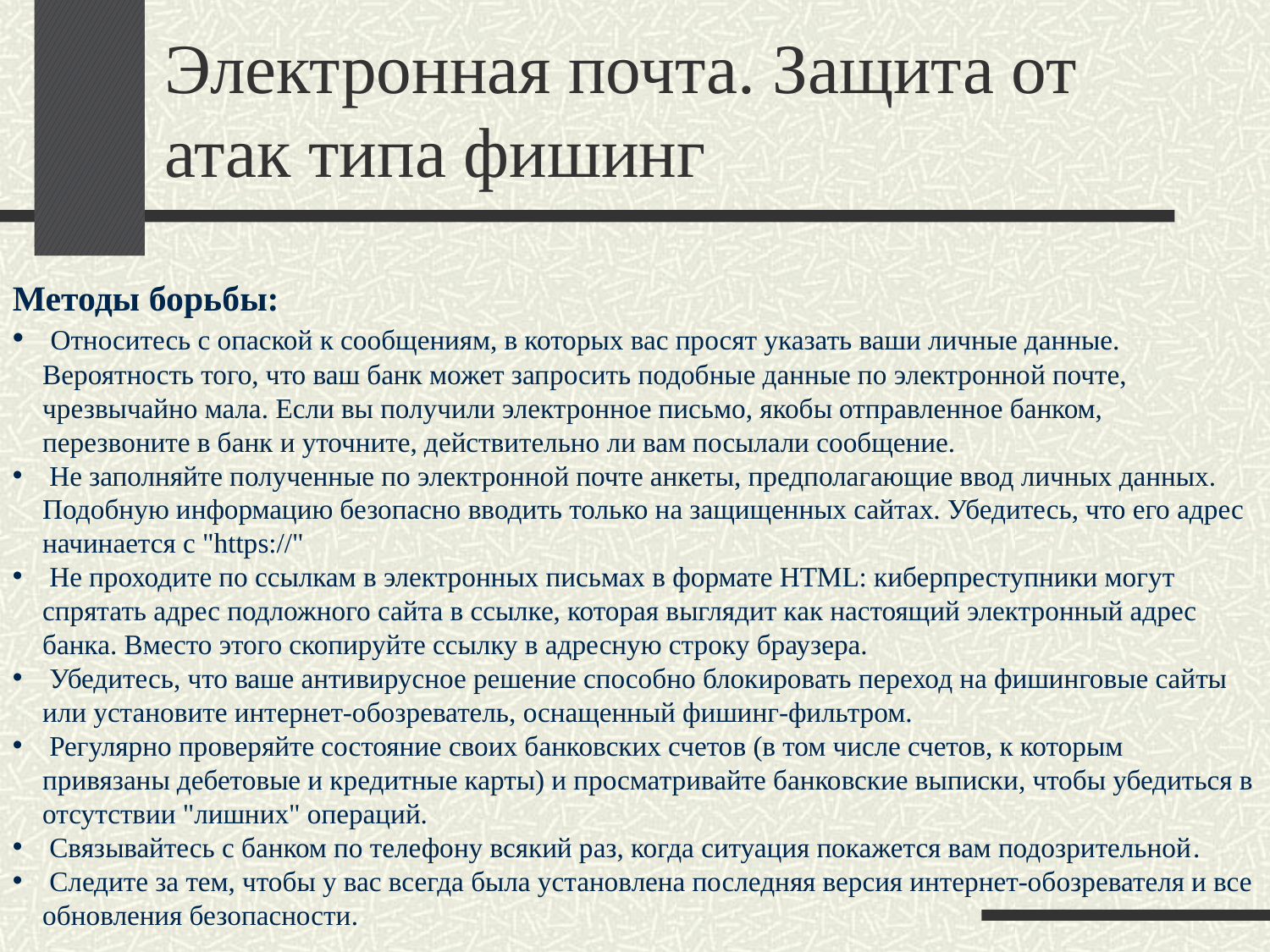

# Электронная почта. Защита от атак типа фишинг
Методы борьбы:
 Относитесь с опаской к сообщениям, в которых вас просят указать ваши личные данные. Вероятность того, что ваш банк может запросить подобные данные по электронной почте, чрезвычайно мала. Если вы получили электронное письмо, якобы отправленное банком, перезвоните в банк и уточните, действительно ли вам посылали сообщение.
 Не заполняйте полученные по электронной почте анкеты, предполагающие ввод личных данных. Подобную информацию безопасно вводить только на защищенных сайтах. Убедитесь, что его адрес начинается с "https://"
 Не проходите по ссылкам в электронных письмах в формате HTML: киберпреступники могут спрятать адрес подложного сайта в ссылке, которая выглядит как настоящий электронный адрес банка. Вместо этого скопируйте ссылку в адресную строку браузера.
 Убедитесь, что ваше антивирусное решение способно блокировать переход на фишинговые сайты или установите интернет-обозреватель, оснащенный фишинг-фильтром.
 Регулярно проверяйте состояние своих банковских счетов (в том числе счетов, к которым привязаны дебетовые и кредитные карты) и просматривайте банковские выписки, чтобы убедиться в отсутствии "лишних" операций.
 Связывайтесь с банком по телефону всякий раз, когда ситуация покажется вам подозрительной.
 Следите за тем, чтобы у вас всегда была установлена последняя версия интернет-обозревателя и все обновления безопасности.